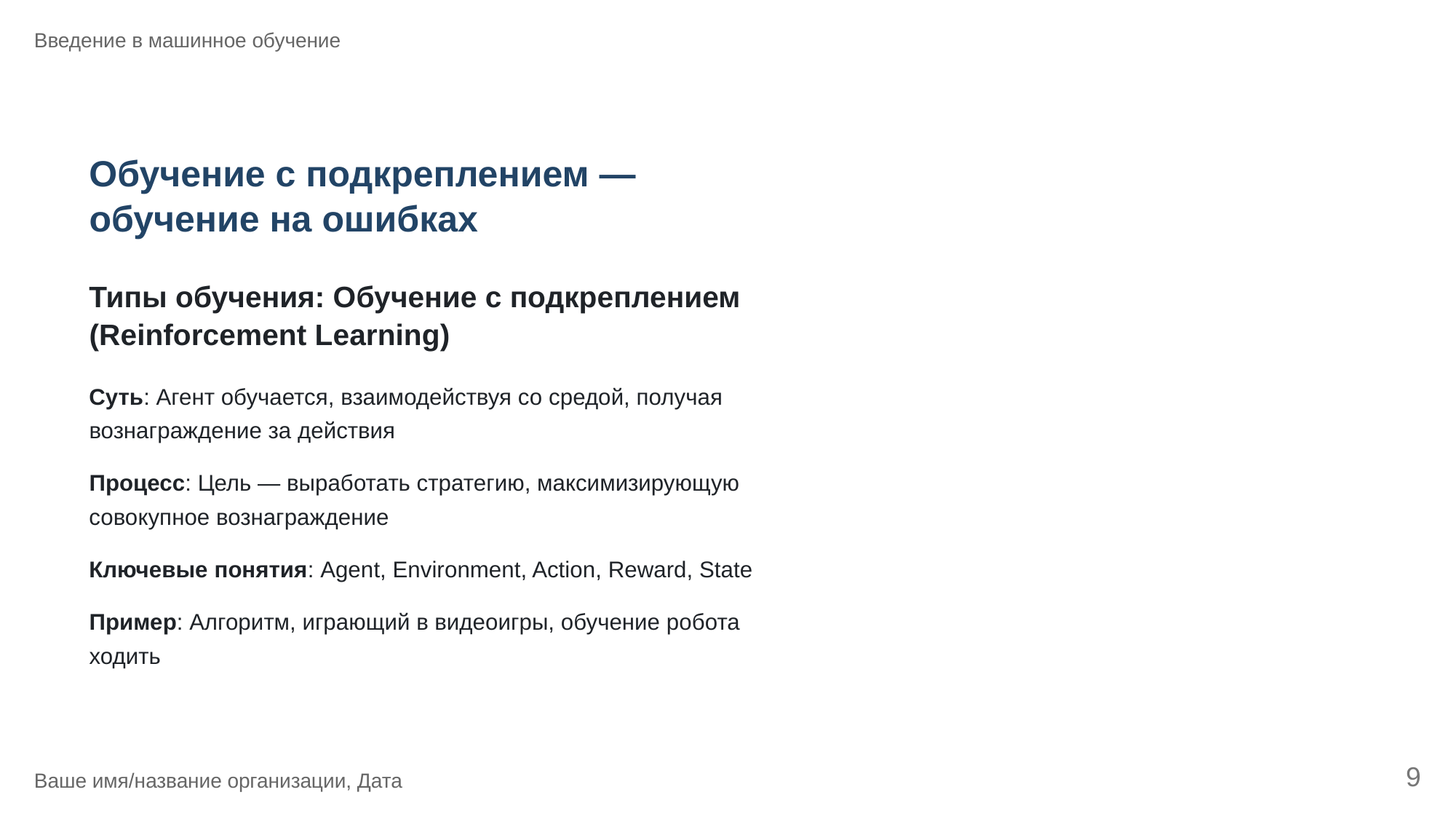

Введение в машинное обучение
Обучение с подкреплением —
обучение на ошибках
Типы обучения: Обучение с подкреплением
(Reinforcement Learning)
Суть: Агент обучается, взаимодействуя со средой, получая
вознаграждение за действия
Процесс: Цель — выработать стратегию, максимизирующую
совокупное вознаграждение
Ключевые понятия: Agent, Environment, Action, Reward, State
Пример: Алгоритм, играющий в видеоигры, обучение робота
ходить
9
Ваше имя/название организации, Дата